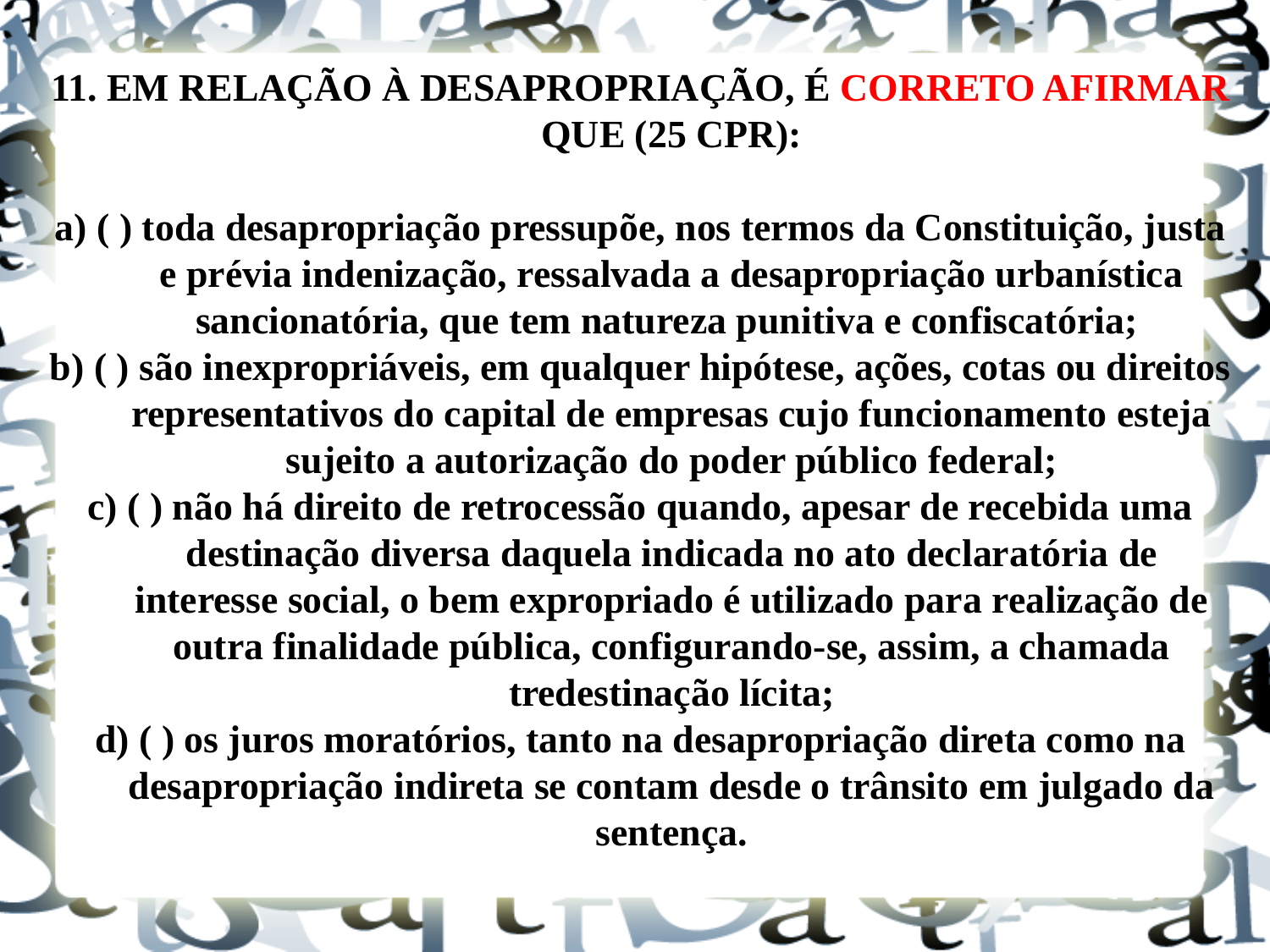

11. EM RELAÇÃO À DESAPROPRIAÇÃO, É CORRETO AFIRMAR QUE (25 CPR):

a) ( ) toda desapropriação pressupõe, nos termos da Constituição, justa e prévia indenização, ressalvada a desapropriação urbanística sancionatória, que tem natureza punitiva e confiscatória;
b) ( ) são inexpropriáveis, em qualquer hipótese, ações, cotas ou direitos representativos do capital de empresas cujo funcionamento esteja sujeito a autorização do poder público federal;
c) ( ) não há direito de retrocessão quando, apesar de recebida uma destinação diversa daquela indicada no ato declaratória de interesse social, o bem expropriado é utilizado para realização de outra finalidade pública, configurando-se, assim, a chamada tredestinação lícita;
d) ( ) os juros moratórios, tanto na desapropriação direta como na desapropriação indireta se contam desde o trânsito em julgado da sentença.